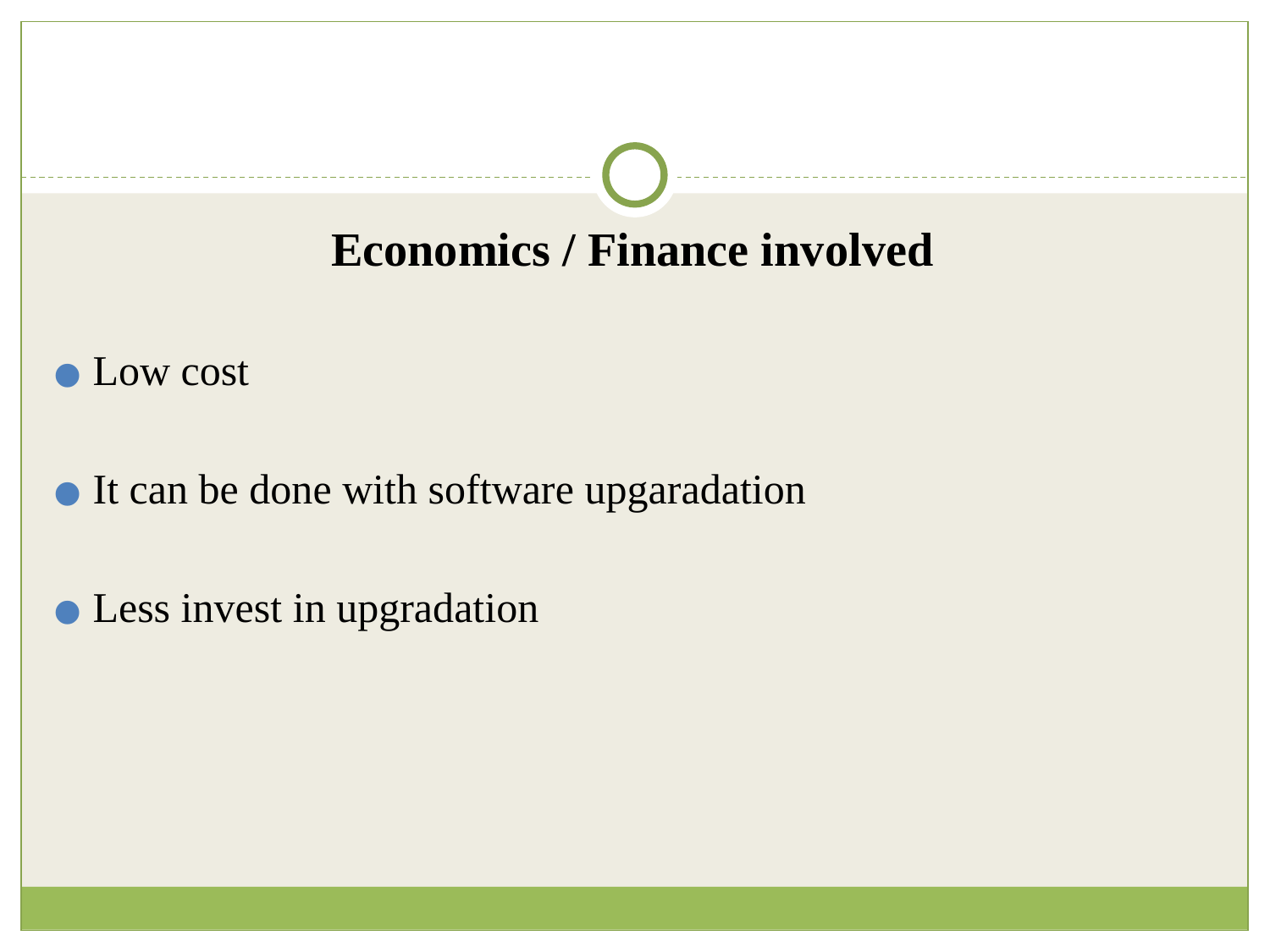

Economics / Finance involved

Low cost

It can be done with software upgaradation

Less invest in upgradation